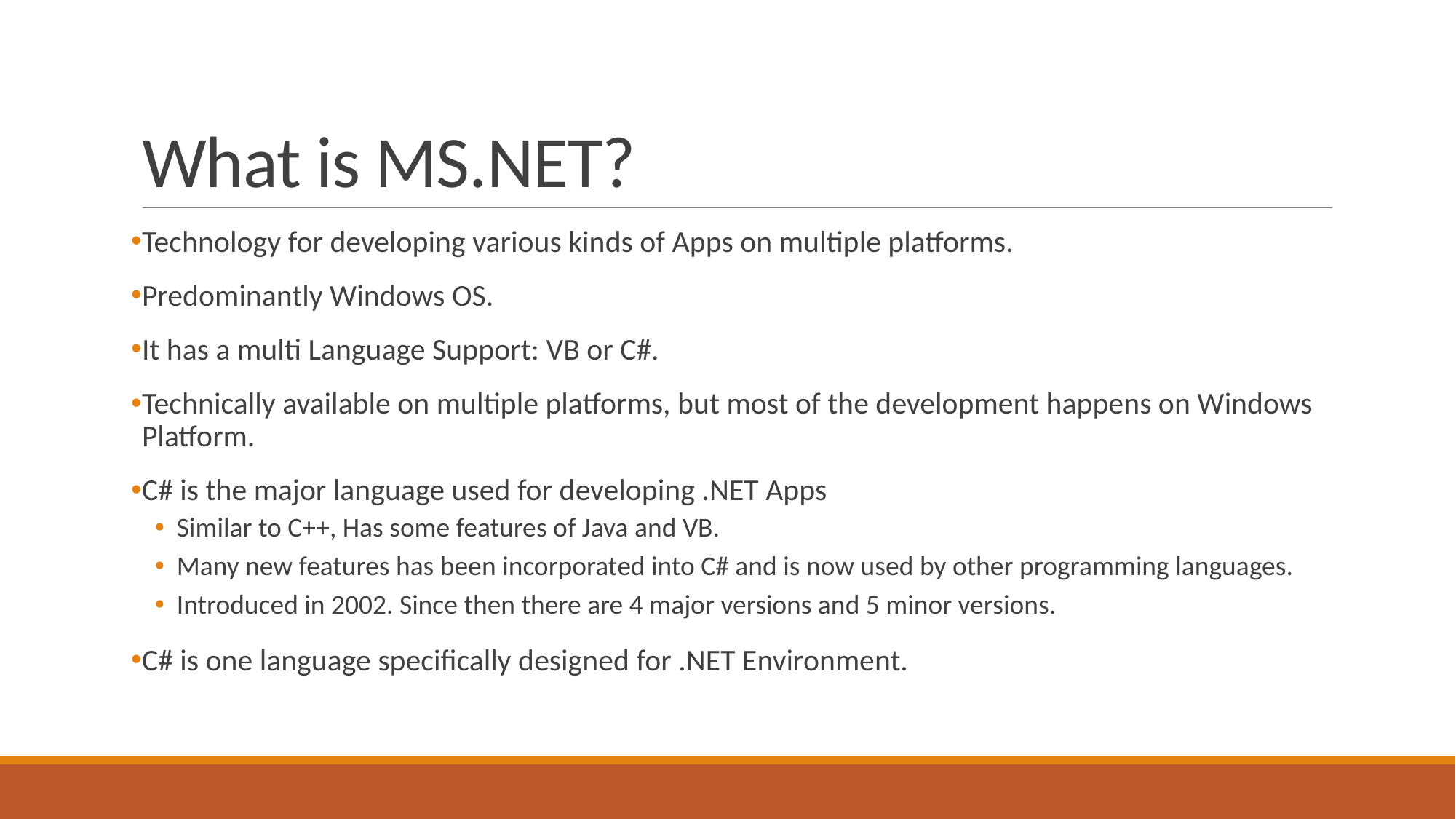

# What is MS.NET?
Technology for developing various kinds of Apps on multiple platforms.
Predominantly Windows OS.
It has a multi Language Support: VB or C#.
Technically available on multiple platforms, but most of the development happens on Windows Platform.
C# is the major language used for developing .NET Apps
Similar to C++, Has some features of Java and VB.
Many new features has been incorporated into C# and is now used by other programming languages.
Introduced in 2002. Since then there are 4 major versions and 5 minor versions.
C# is one language specifically designed for .NET Environment.